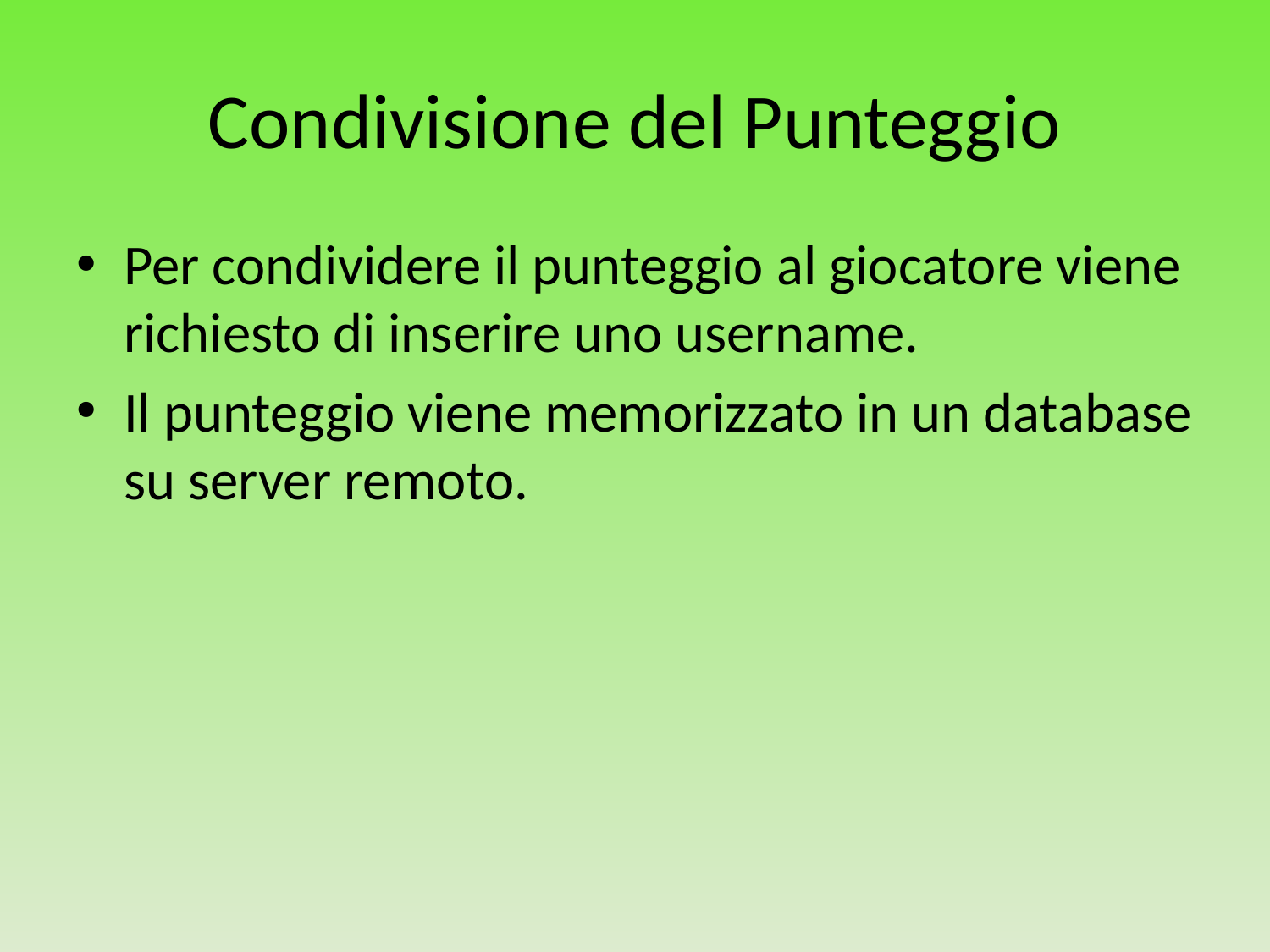

# Condivisione del Punteggio
Per condividere il punteggio al giocatore viene richiesto di inserire uno username.
Il punteggio viene memorizzato in un database su server remoto.